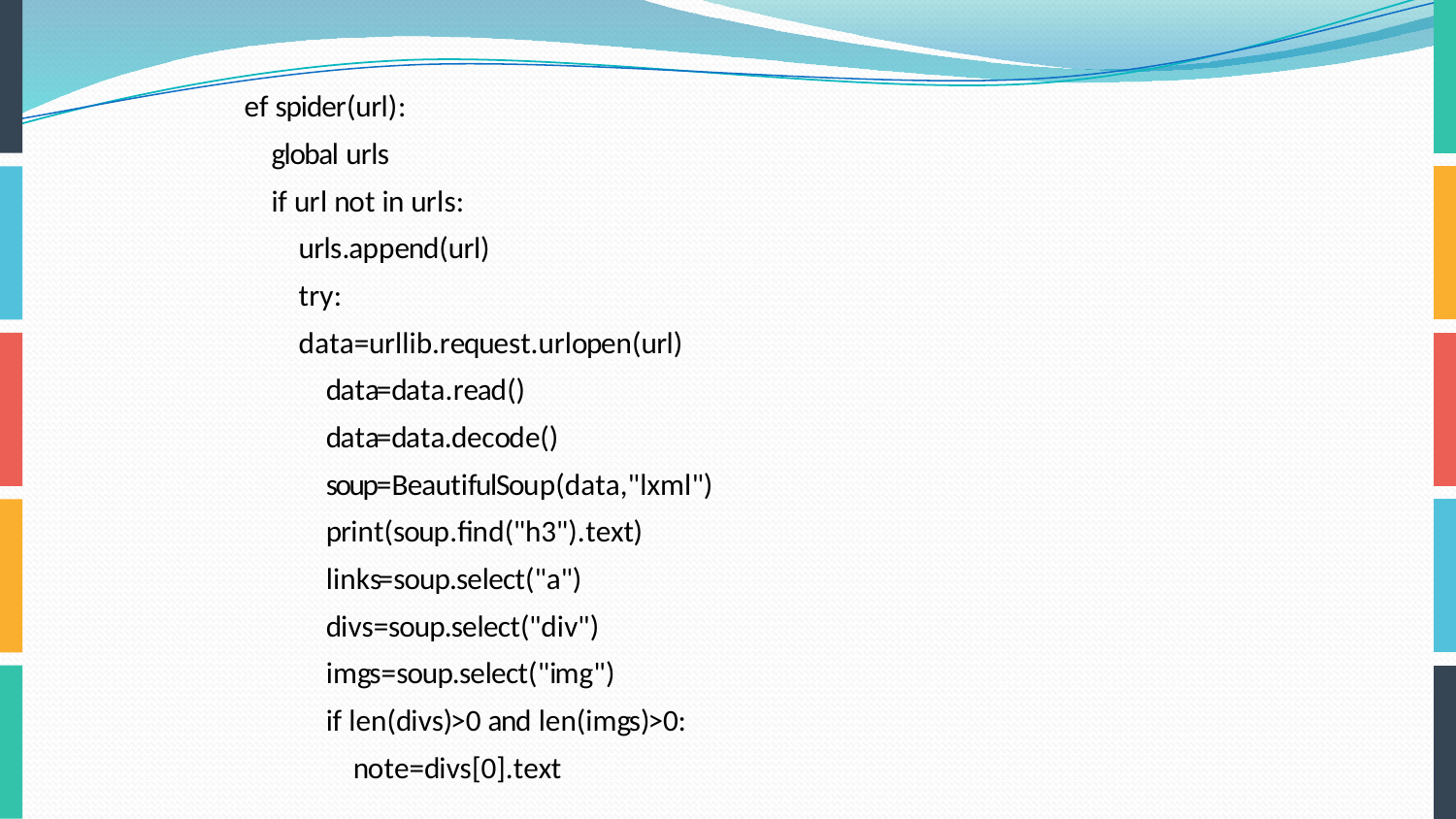

ef spider(url): global urls
if url not in urls: urls.append(url) try:
data=urllib.request.urlopen(url) data=data.read() data=data.decode() soup=BeautifulSoup(data,"lxml") print(soup.find("h3").text) links=soup.select("a") divs=soup.select("div") imgs=soup.select("img")
if len(divs)>0 and len(imgs)>0: note=divs[0].text